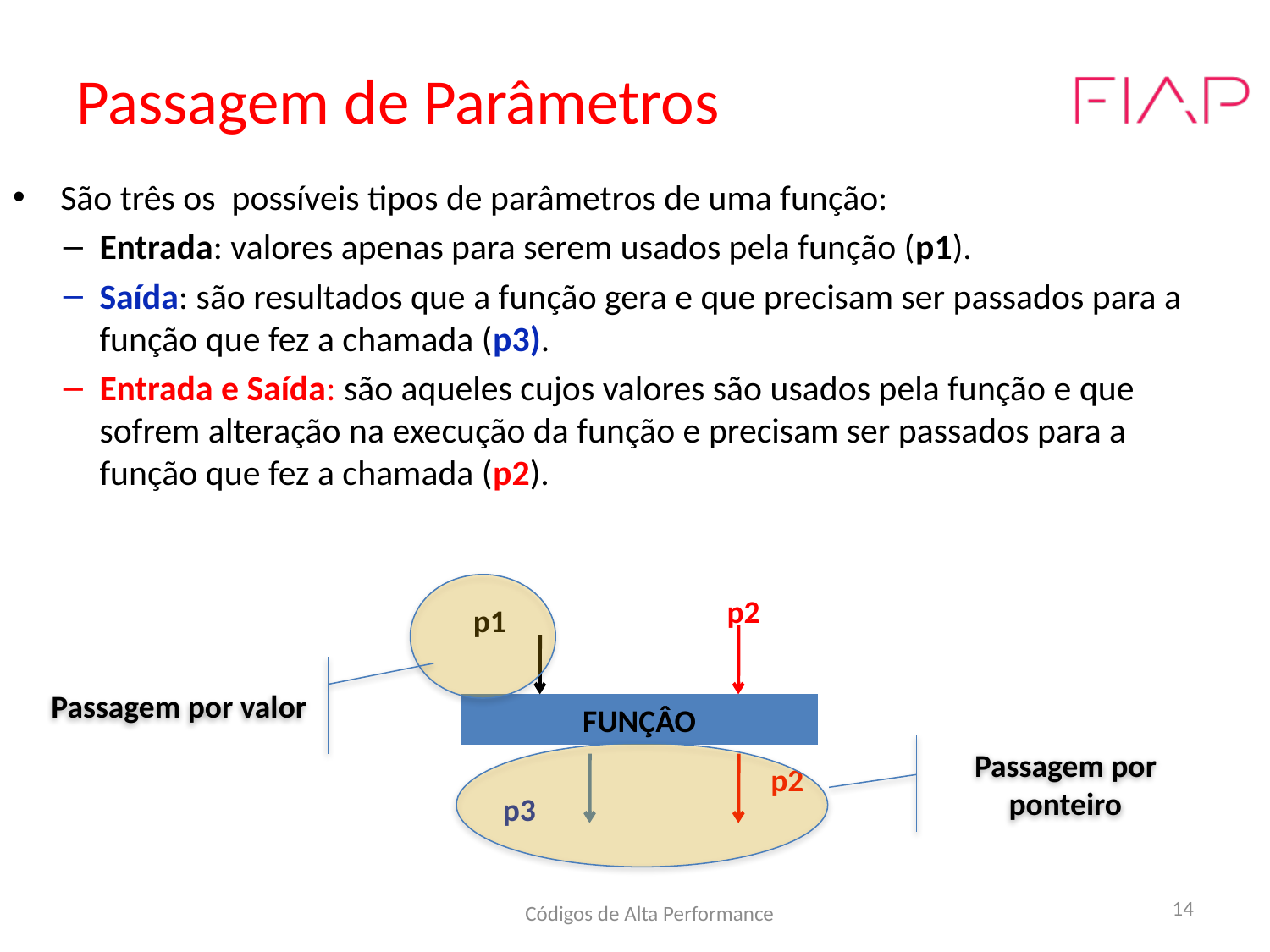

# Passagem de Parâmetros
São três os  possíveis tipos de parâmetros de uma função:
Entrada: valores apenas para serem usados pela função (p1).
Saída: são resultados que a função gera e que precisam ser passados para a função que fez a chamada (p3).
Entrada e Saída: são aqueles cujos valores são usados pela função e que sofrem alteração na execução da função e precisam ser passados para a função que fez a chamada (p2).

Passagem por valor
p2
p1
FUNÇÂO
p2
p3
Passagem por ponteiro

Códigos de Alta Performance
14